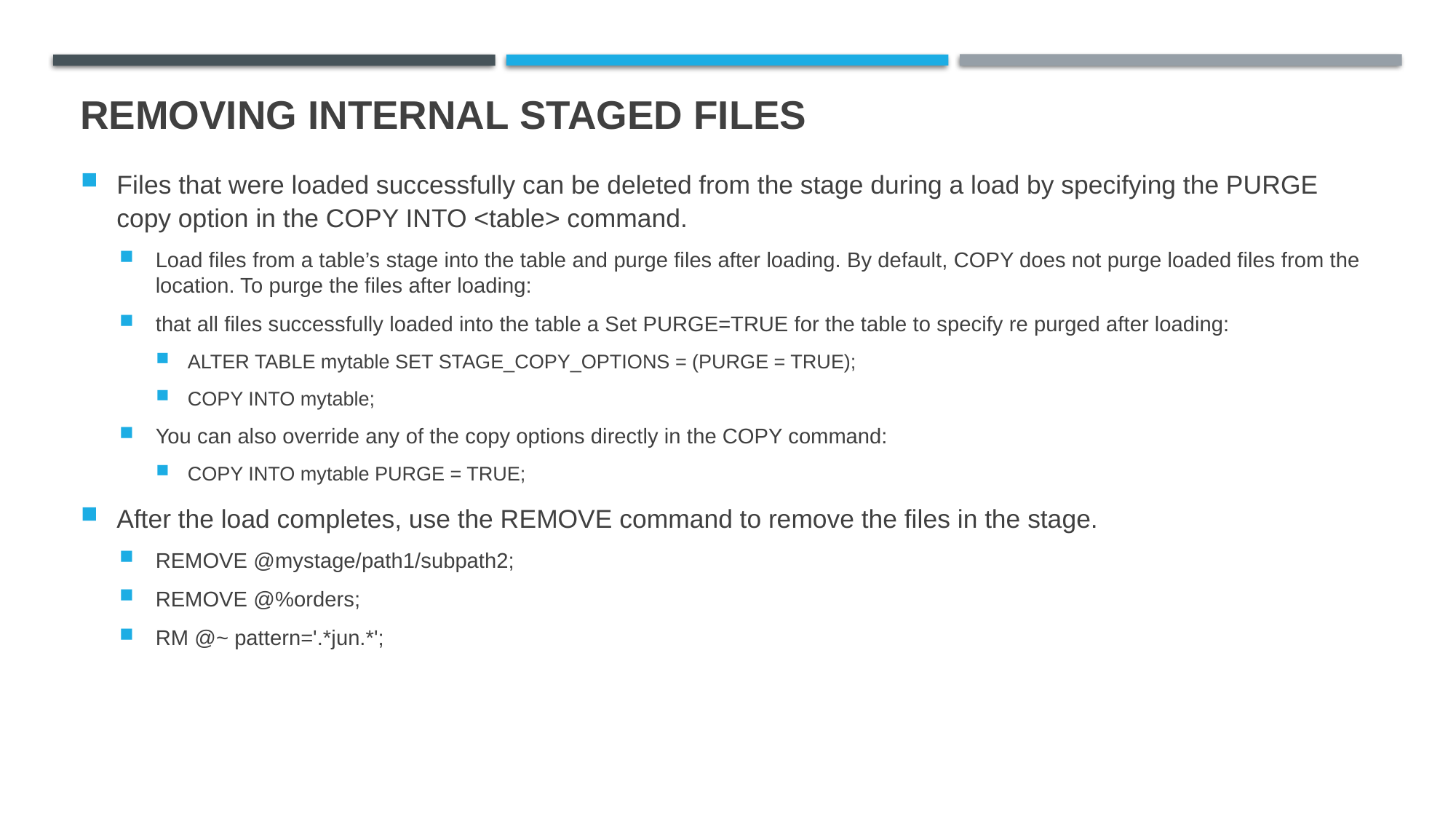

# Removing Internal staged Files
Files that were loaded successfully can be deleted from the stage during a load by specifying the PURGE copy option in the COPY INTO <table> command.
Load files from a table’s stage into the table and purge files after loading. By default, COPY does not purge loaded files from the location. To purge the files after loading:
that all files successfully loaded into the table a Set PURGE=TRUE for the table to specify re purged after loading:
ALTER TABLE mytable SET STAGE_COPY_OPTIONS = (PURGE = TRUE);
COPY INTO mytable;
You can also override any of the copy options directly in the COPY command:
COPY INTO mytable PURGE = TRUE;
After the load completes, use the REMOVE command to remove the files in the stage.
REMOVE @mystage/path1/subpath2;
REMOVE @%orders;
RM @~ pattern='.*jun.*';